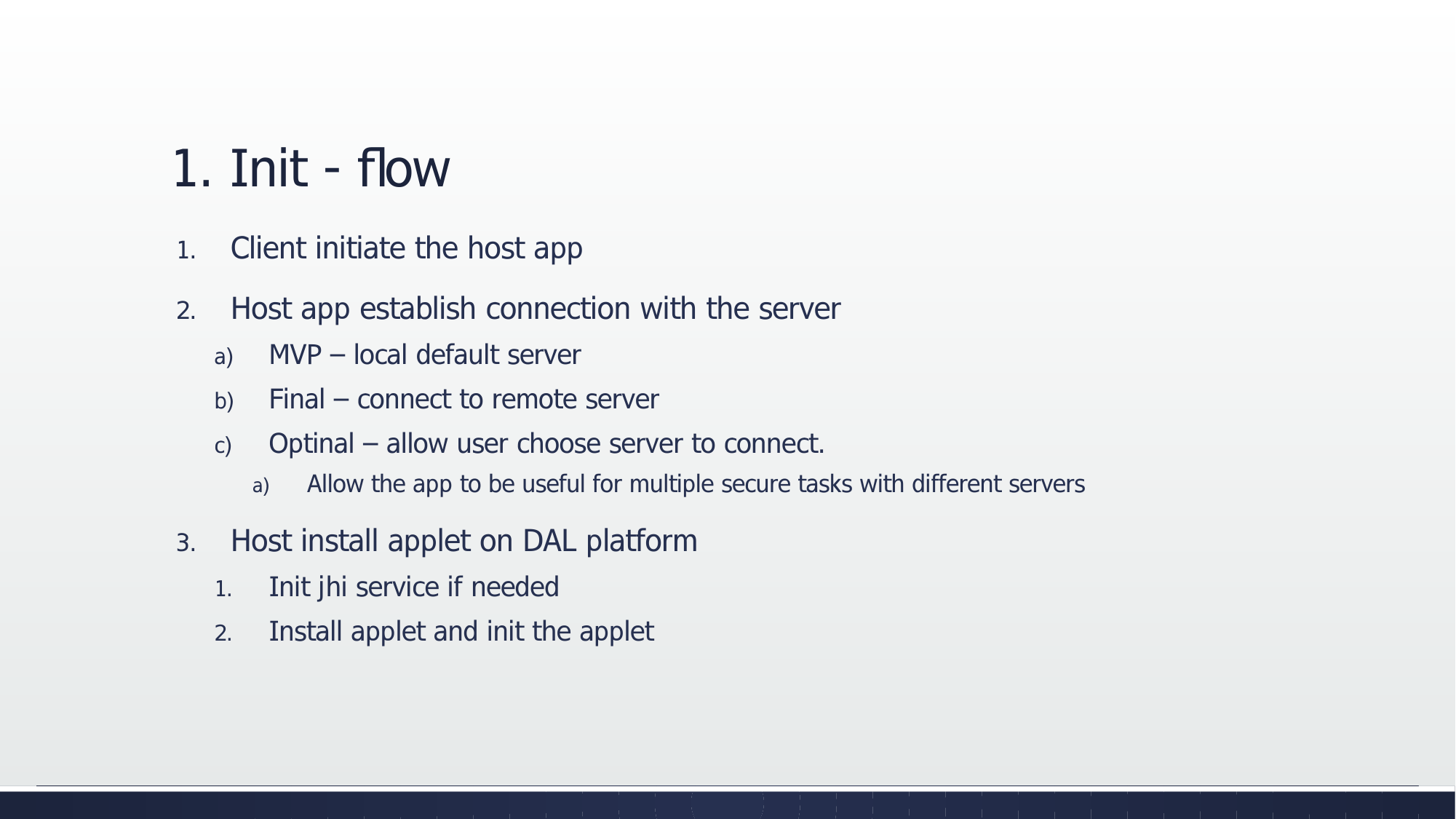

# 1. Init - flow
Client initiate the host app
Host app establish connection with the server
MVP – local default server
Final – connect to remote server
Optinal – allow user choose server to connect.
Allow the app to be useful for multiple secure tasks with different servers
Host install applet on DAL platform
Init jhi service if needed
Install applet and init the applet